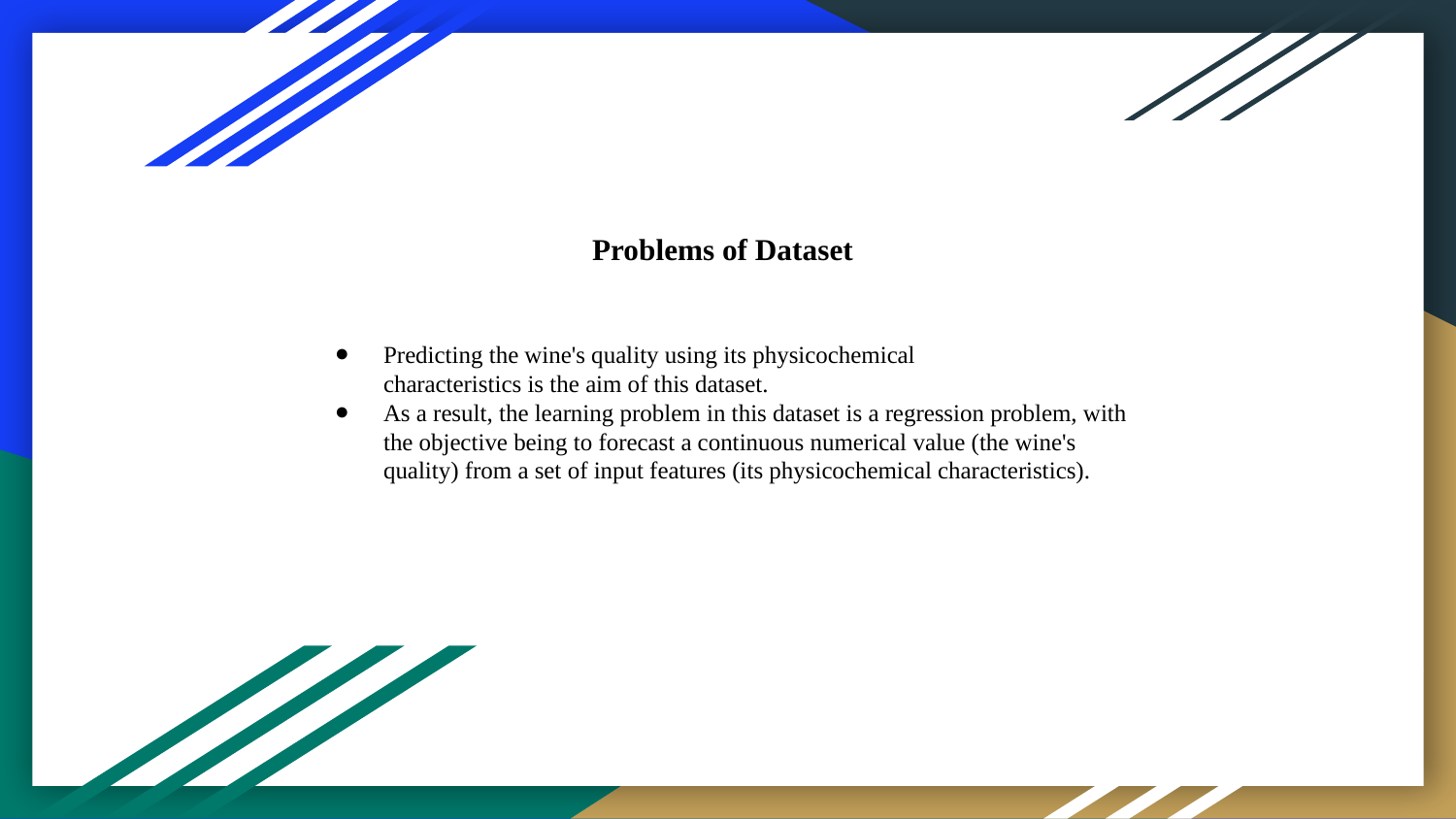

# Problems of Dataset
Predicting the wine's quality using its physicochemical                                    characteristics is the aim of this dataset.
As a result, the learning problem in this dataset is a regression problem, with the objective being to forecast a continuous numerical value (the wine's quality) from a set of input features (its physicochemical characteristics).